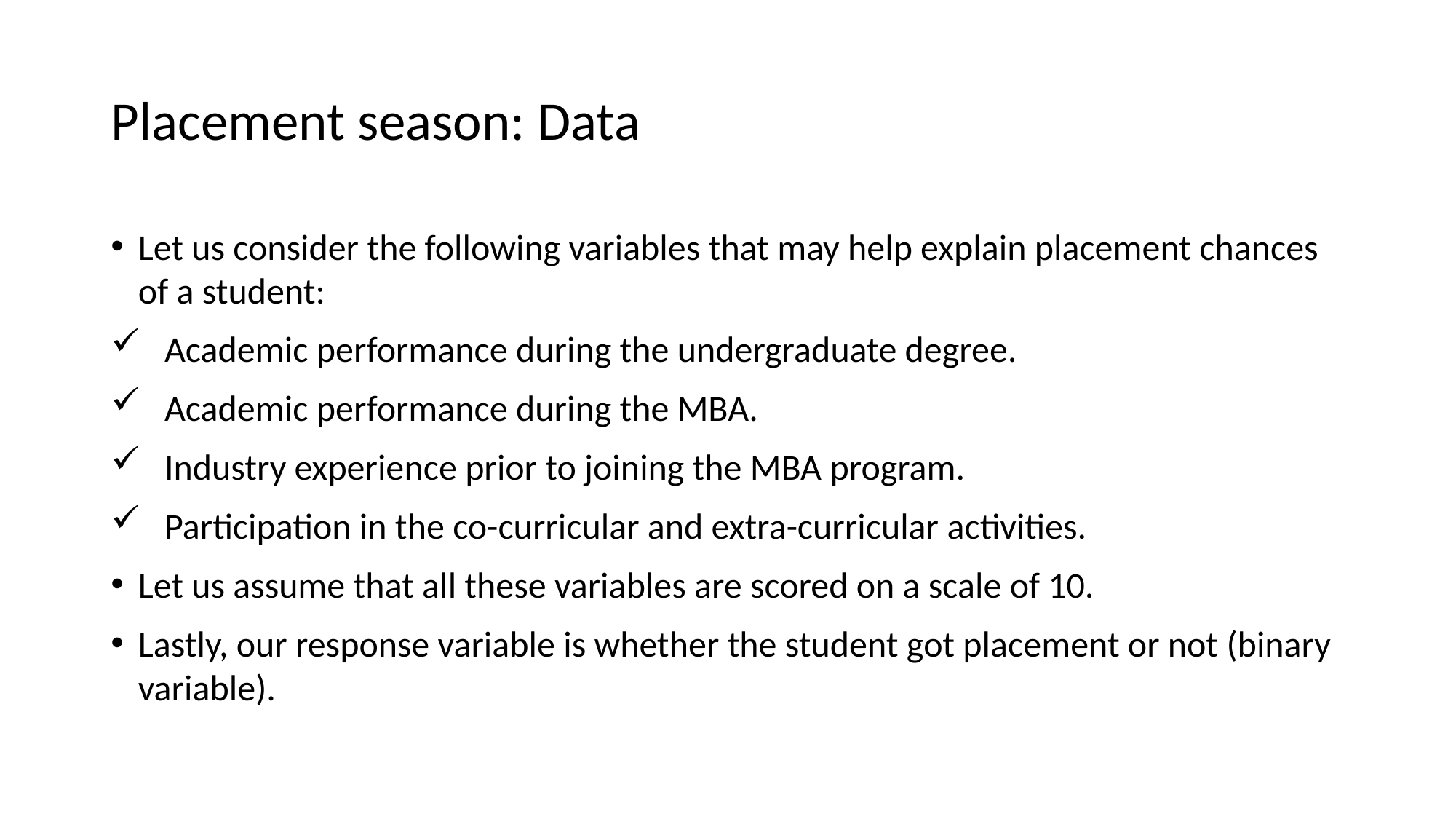

# Placement season: Data
Let us consider the following variables that may help explain placement chances of a student:
Academic performance during the undergraduate degree.
Academic performance during the MBA.
Industry experience prior to joining the MBA program.
Participation in the co-curricular and extra-curricular activities.
Let us assume that all these variables are scored on a scale of 10.
Lastly, our response variable is whether the student got placement or not (binary variable).